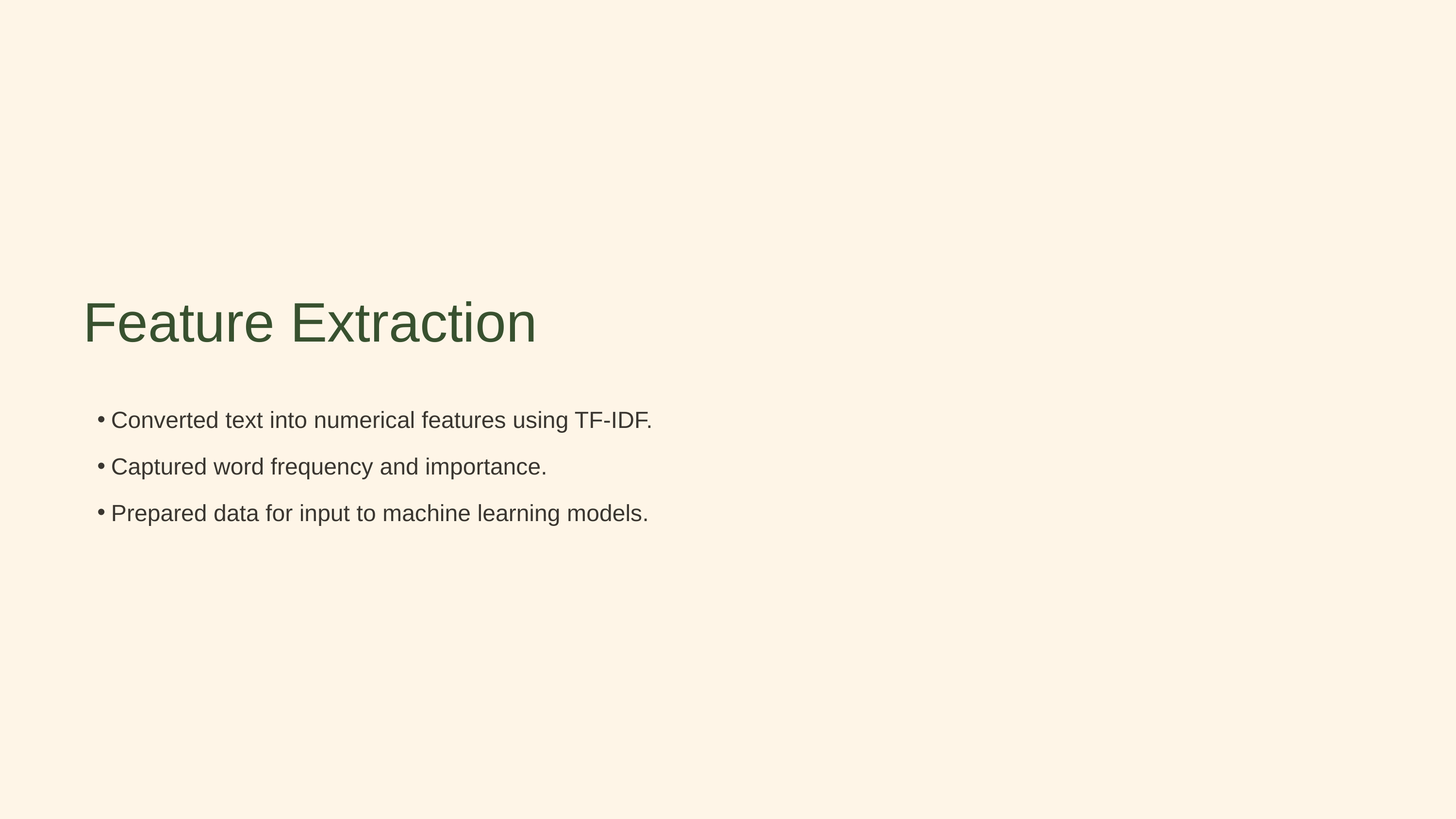

Feature Extraction
Converted text into numerical features using TF-IDF.
Captured word frequency and importance.
Prepared data for input to machine learning models.